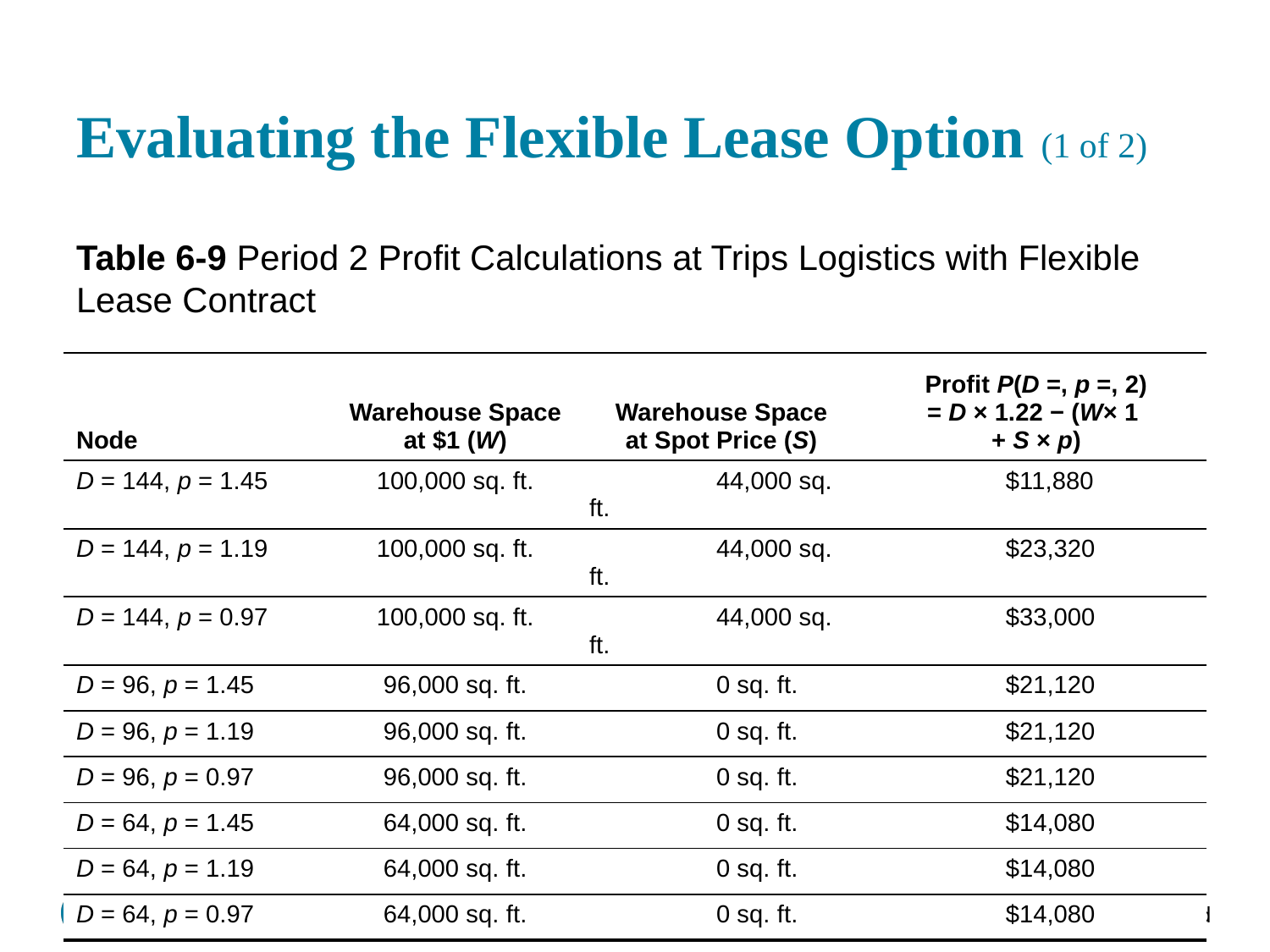

# Evaluating the Flexible Lease Option (1 of 2)
Table 6-9 Period 2 Profit Calculations at Trips Logistics with Flexible Lease Contract
| Node | Warehouse Space at $1 (W) | Warehouse Space at Spot Price (S) | Profit P(D =, p =, 2) = D × 1.22 − (W× 1 + S × p) |
| --- | --- | --- | --- |
| D = 144, p = 1.45 | 100,000 sq. ft. | 44,000 sq. ft. | $11,880 |
| D = 144, p = 1.19 | 100,000 sq. ft. | 44,000 sq. ft. | $23,320 |
| D = 144, p = 0.97 | 100,000 sq. ft. | 44,000 sq. ft. | $33,000 |
| D = 96, p = 1.45 | 96,000 sq. ft. | 0 sq. ft. | $21,120 |
| D = 96, p = 1.19 | 96,000 sq. ft. | 0 sq. ft. | $21,120 |
| D = 96, p = 0.97 | 96,000 sq. ft. | 0 sq. ft. | $21,120 |
| D = 64, p = 1.45 | 64,000 sq. ft. | 0 sq. ft. | $14,080 |
| D = 64, p = 1.19 | 64,000 sq. ft. | 0 sq. ft. | $14,080 |
| D = 64, p = 0.97 | 64,000 sq. ft. | 0 sq. ft. | $14,080 |